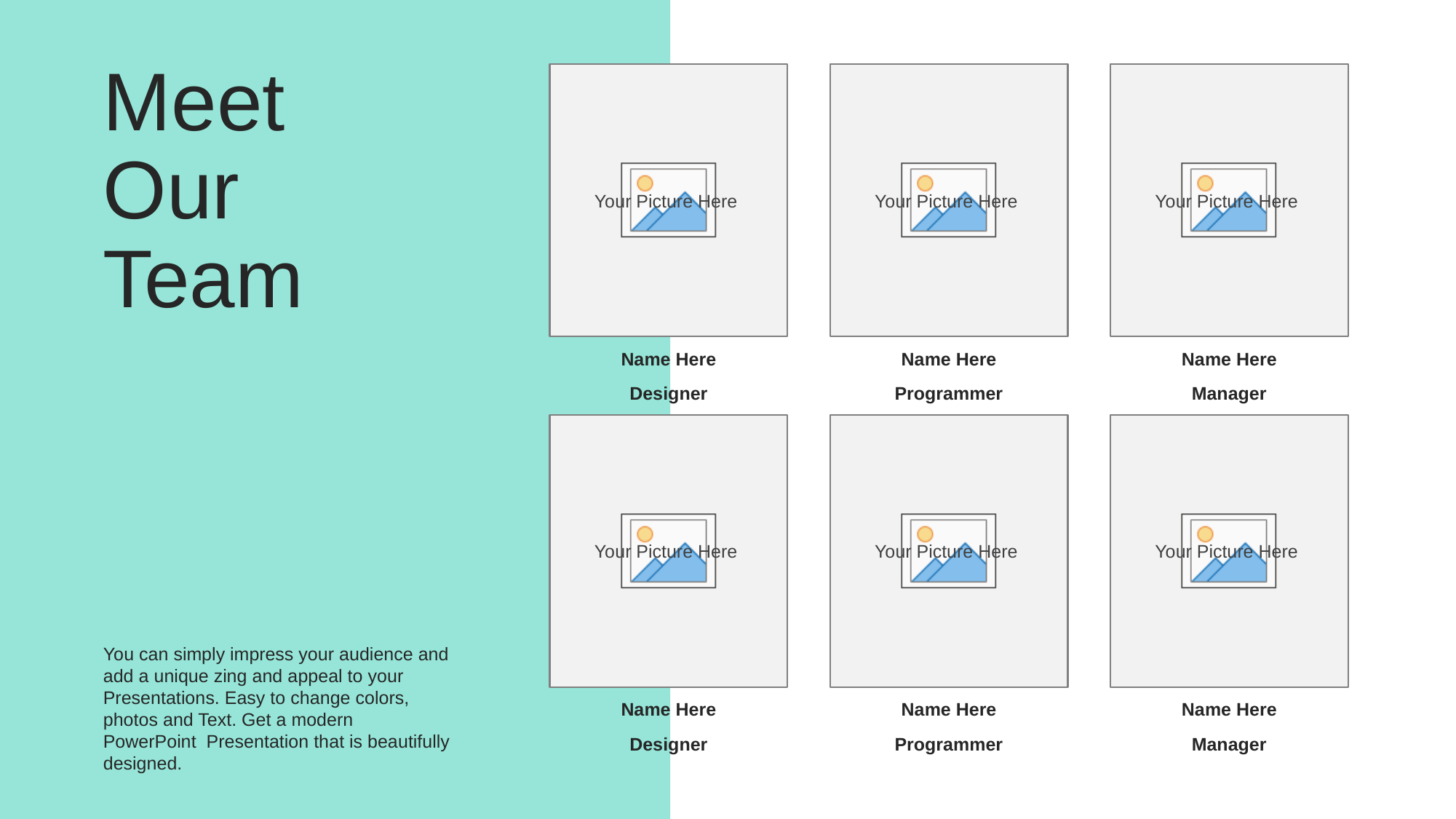

Meet Our Team

Name Here
Designer
Name Here
Programmer
Name Here
Manager

You can simply impress your audience and add a unique zing and appeal to your Presentations. Easy to change colors, photos and Text. Get a modern PowerPoint  Presentation that is beautifully designed.
Name Here
Designer
Name Here
Programmer
Name Here
Manager